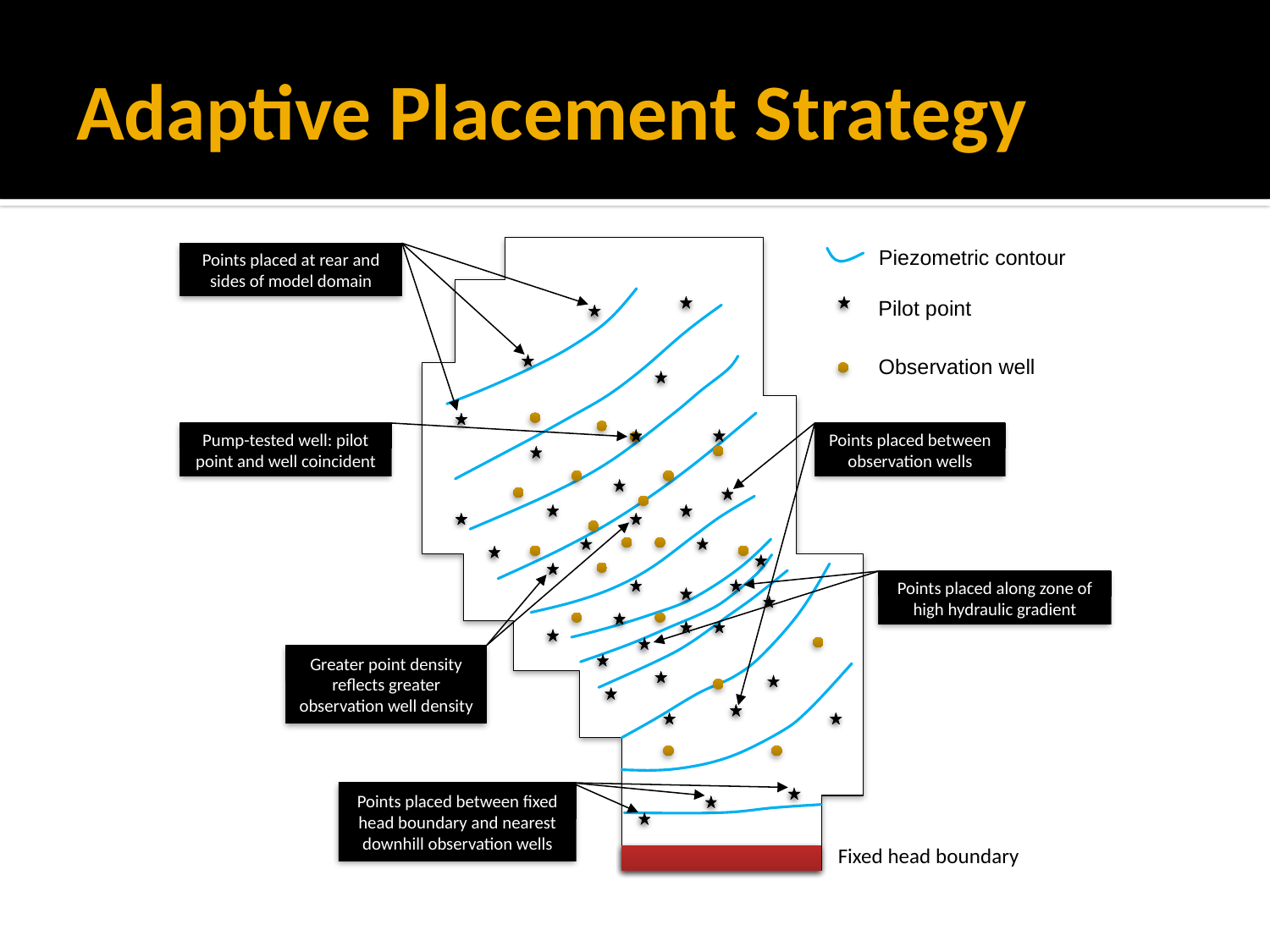

# Adaptive Placement Strategy

Points placed at rear and sides of model domain
Piezometric contour

Pilot point

Observation well

Pump-tested well: pilot point and well coincident
Points placed between observation wells
Greater point density reflects greater observation well density
Points placed along zone of high hydraulic gradient
Points placed between fixed head boundary and nearest downhill observation wells
Fixed head boundary